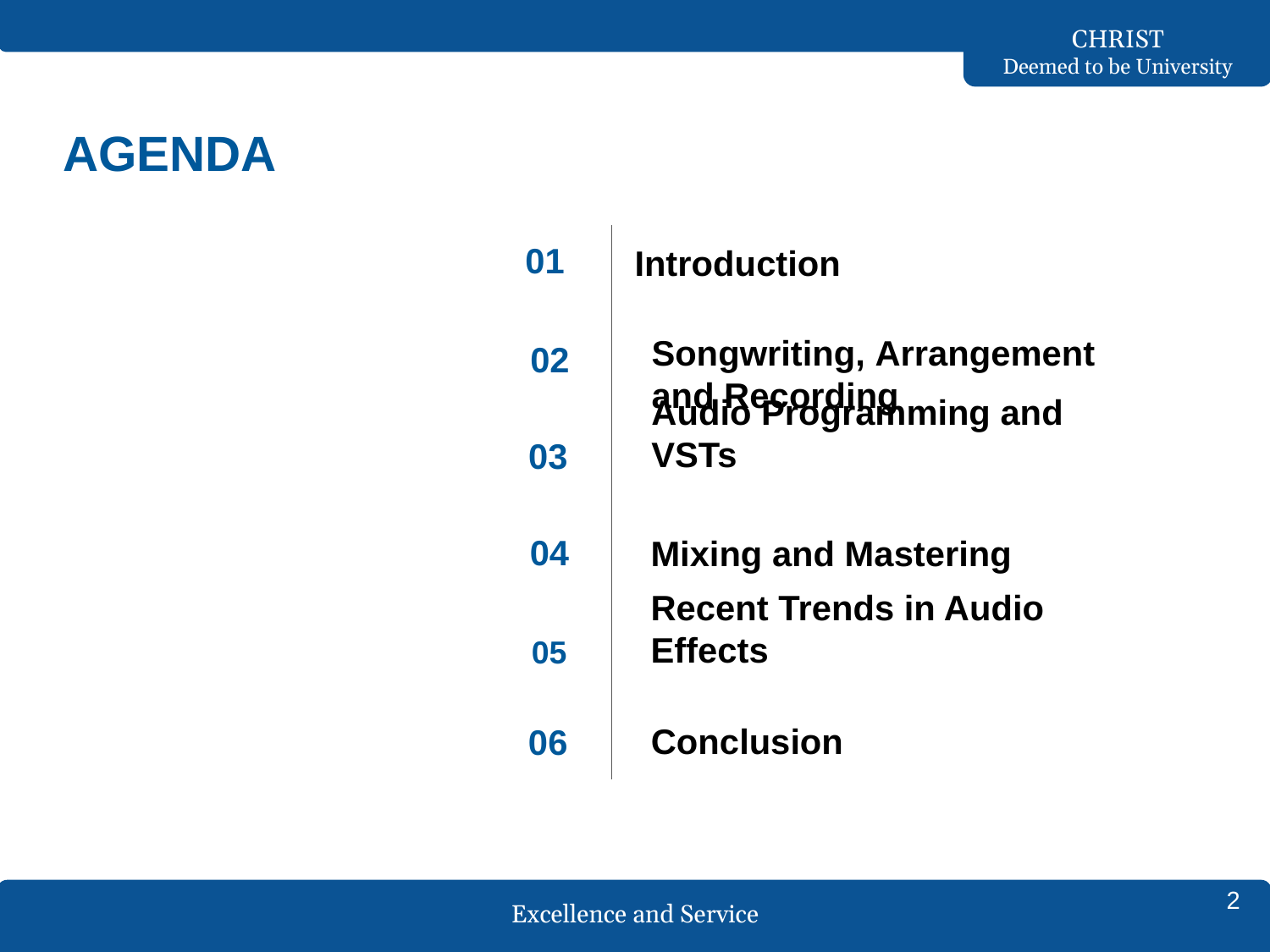

AGENDA
01
Introduction
02
Songwriting, Arrangement and Recording

03
Audio Programming and VSTs
04

Mixing and Mastering
Recent Trends in Audio Effects
05

Conclusion
06

2